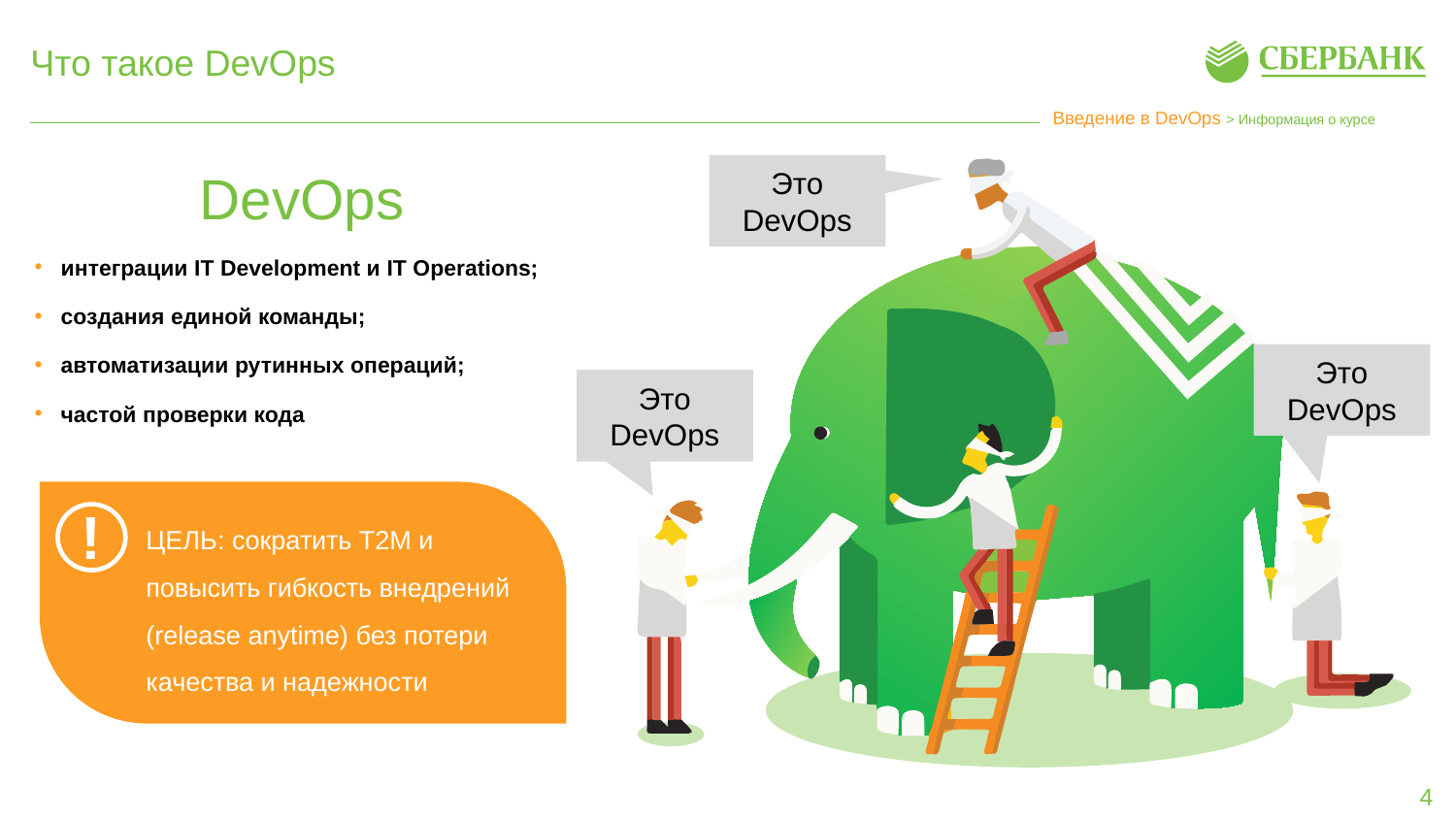

# Что такое DevOps
Введение в DevOps > Информация о курсе
DevOps
интеграции IT Development и IT Operations;
создания единой команды;
автоматизации рутинных операций;
частой проверки кода
Это DevOps

Это DevOps
Это DevOps

ЦЕЛЬ: сократить T2M и повысить гибкость внедрений (release anytime) без потери качества и надежности

!